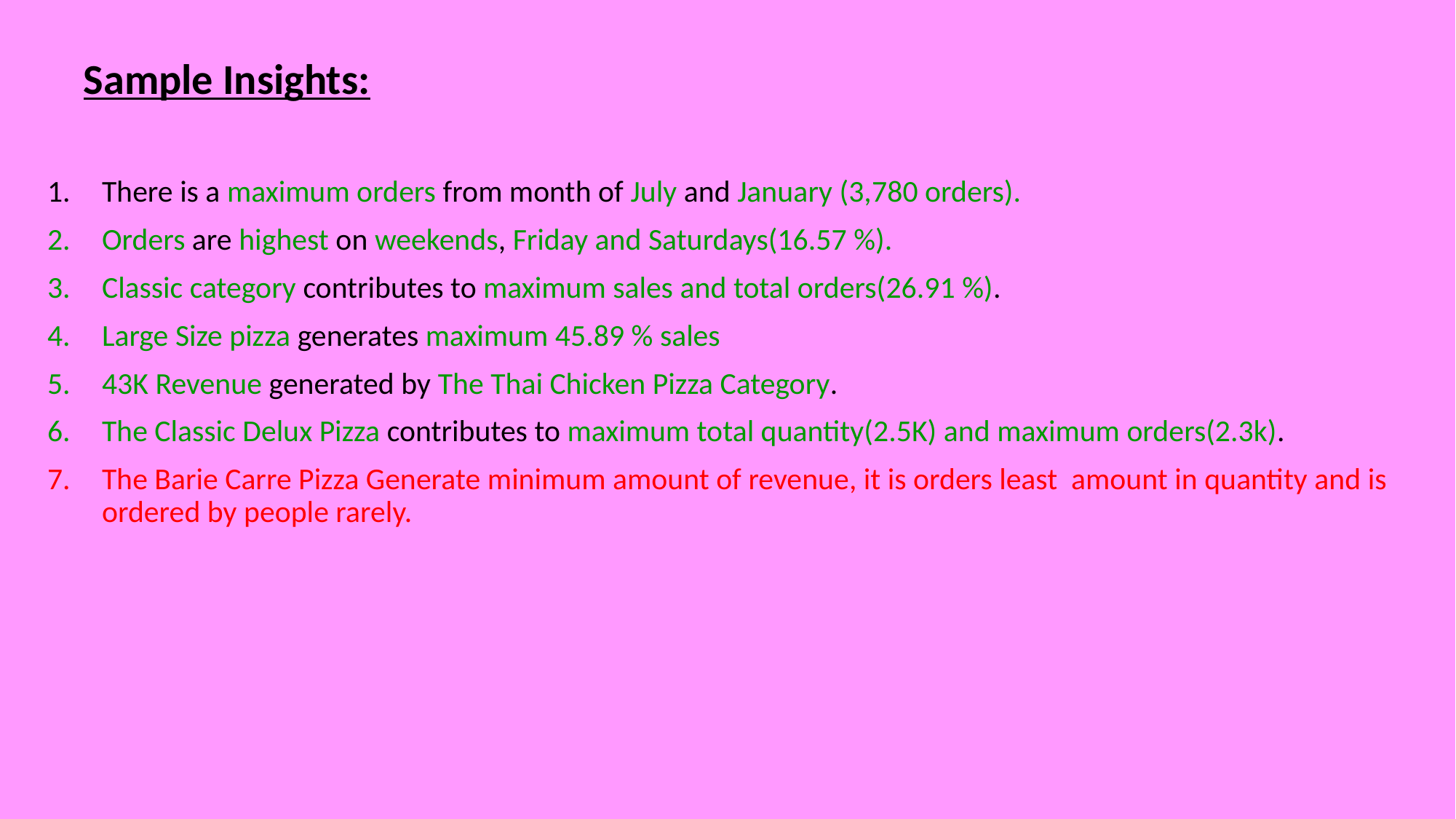

# Sample Insights:
There is a maximum orders from month of July and January (3,780 orders).
Orders are highest on weekends, Friday and Saturdays(16.57 %).
Classic category contributes to maximum sales and total orders(26.91 %).
Large Size pizza generates maximum 45.89 % sales
43K Revenue generated by The Thai Chicken Pizza Category.
The Classic Delux Pizza contributes to maximum total quantity(2.5K) and maximum orders(2.3k).
The Barie Carre Pizza Generate minimum amount of revenue, it is orders least  amount in quantity and is ordered by people rarely.